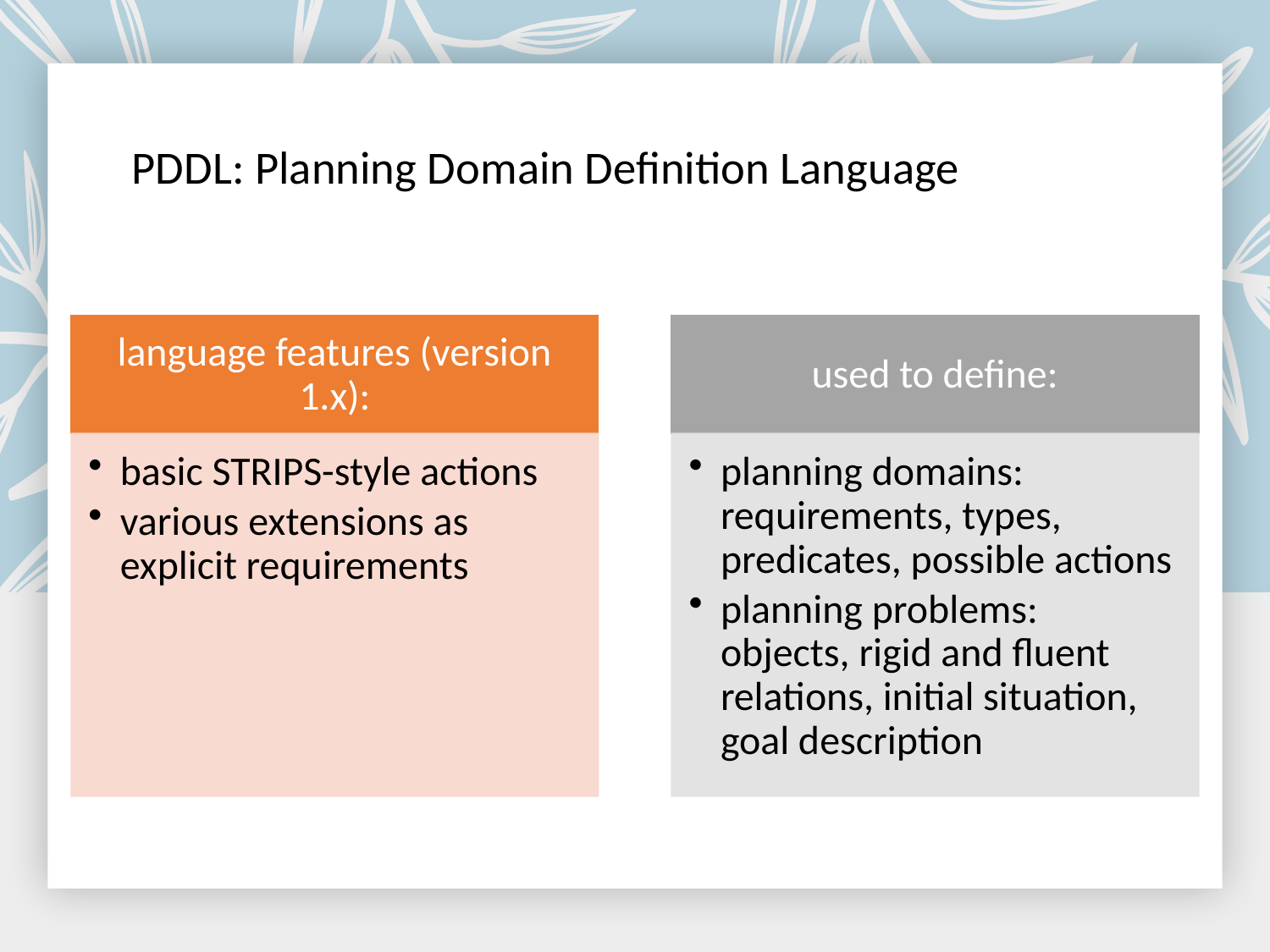

# PDDL: Planning Domain Definition Language
language features (version 1.x):
basic STRIPS-style actions
various extensions as explicit requirements
used to define:
planning domains: requirements, types, predicates, possible actions
planning problems: objects, rigid and fluent relations, initial situation, goal description